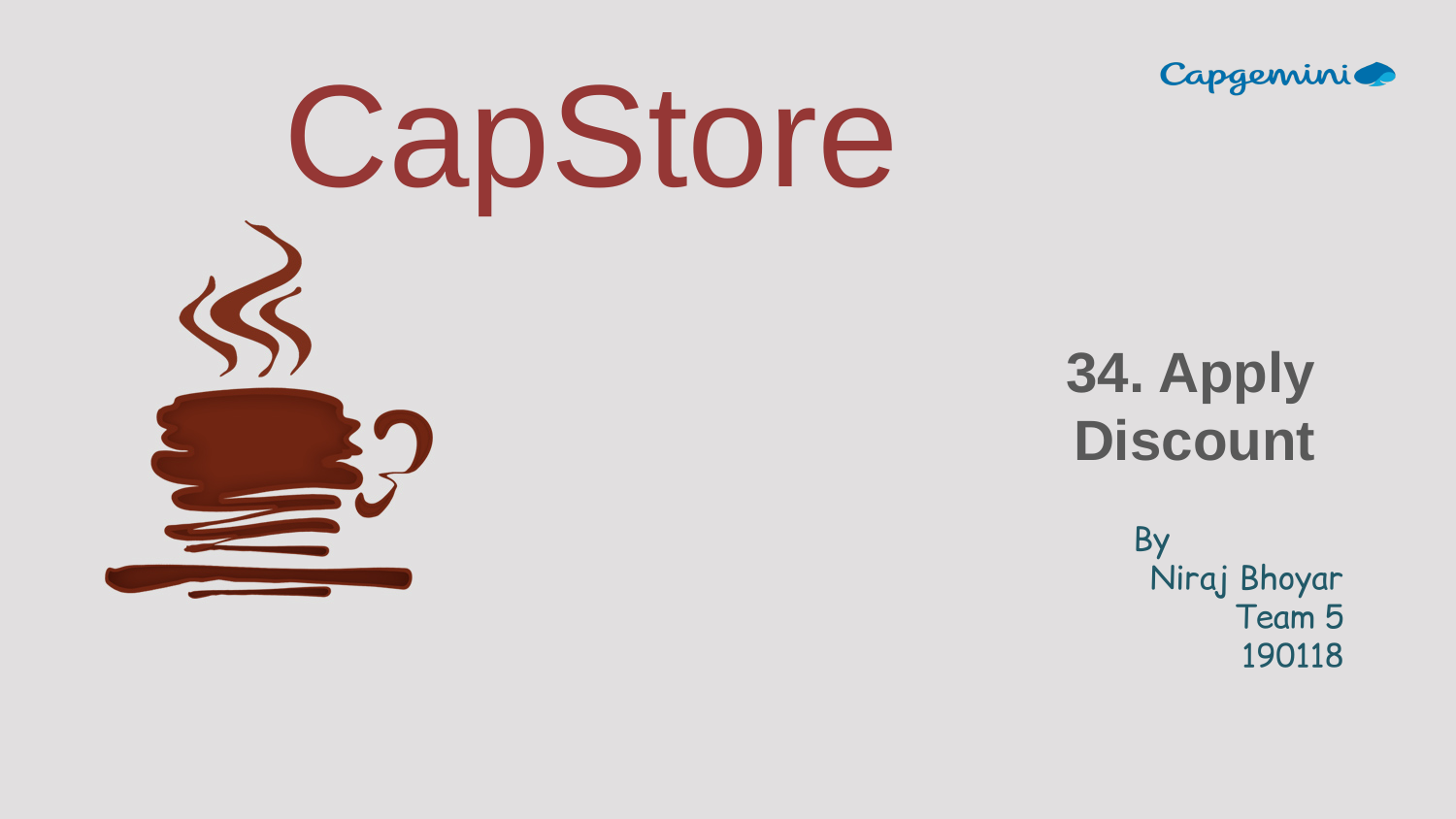

CapStore

34. Apply
Discount
                                           By
Niraj Bhoyar
Team 5
190118